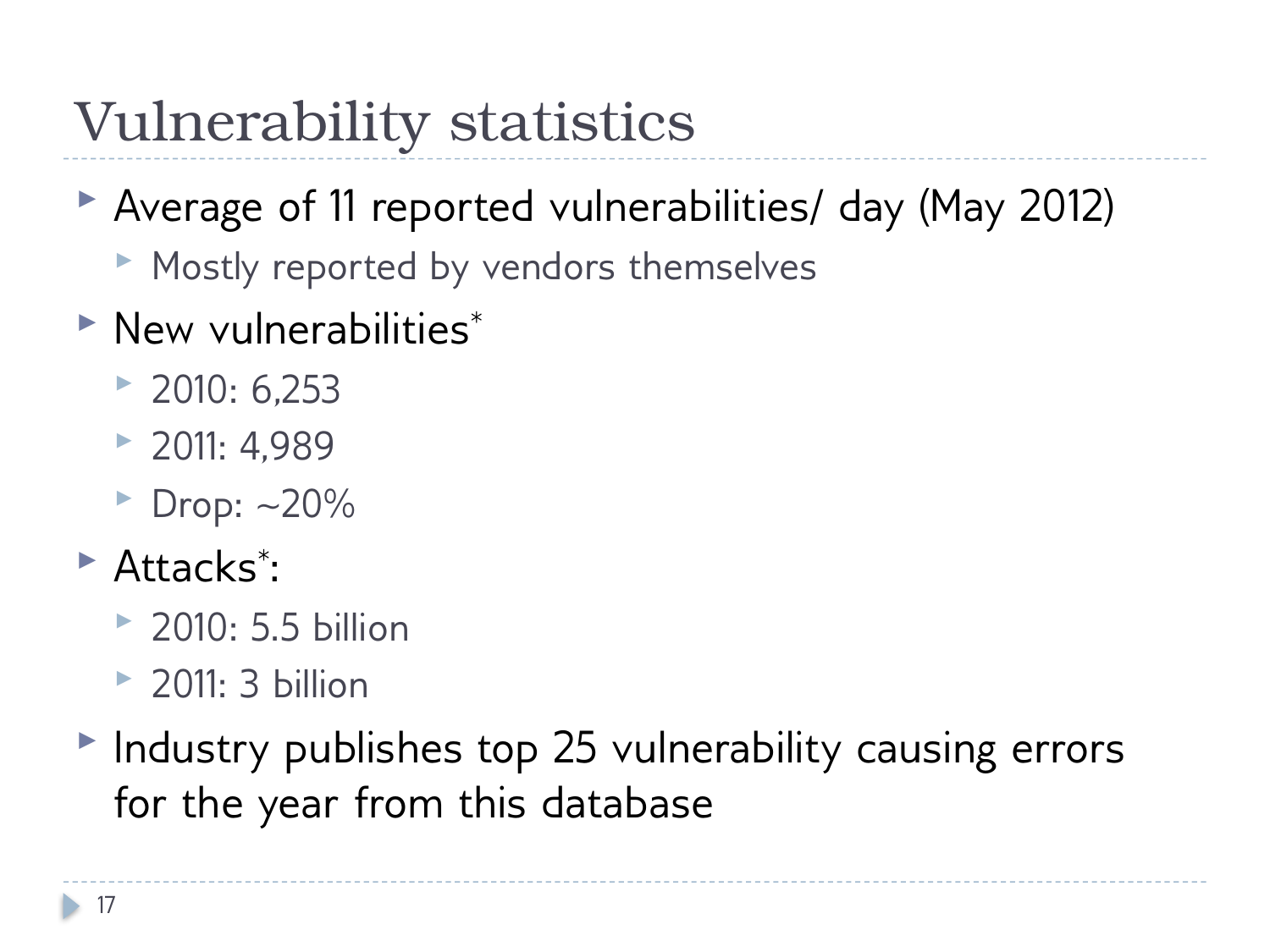

# Vulnerability statistics
Average of 11 reported vulnerabilities/ day (May 2012)
Mostly reported by vendors themselves
New vulnerabilities*
2010: 6,253
2011: 4,989
Drop: ~20%
Attacks*:
2010: 5.5 billion
2011: 3 billion
Industry publishes top 25 vulnerability causing errors for the year from this database
17